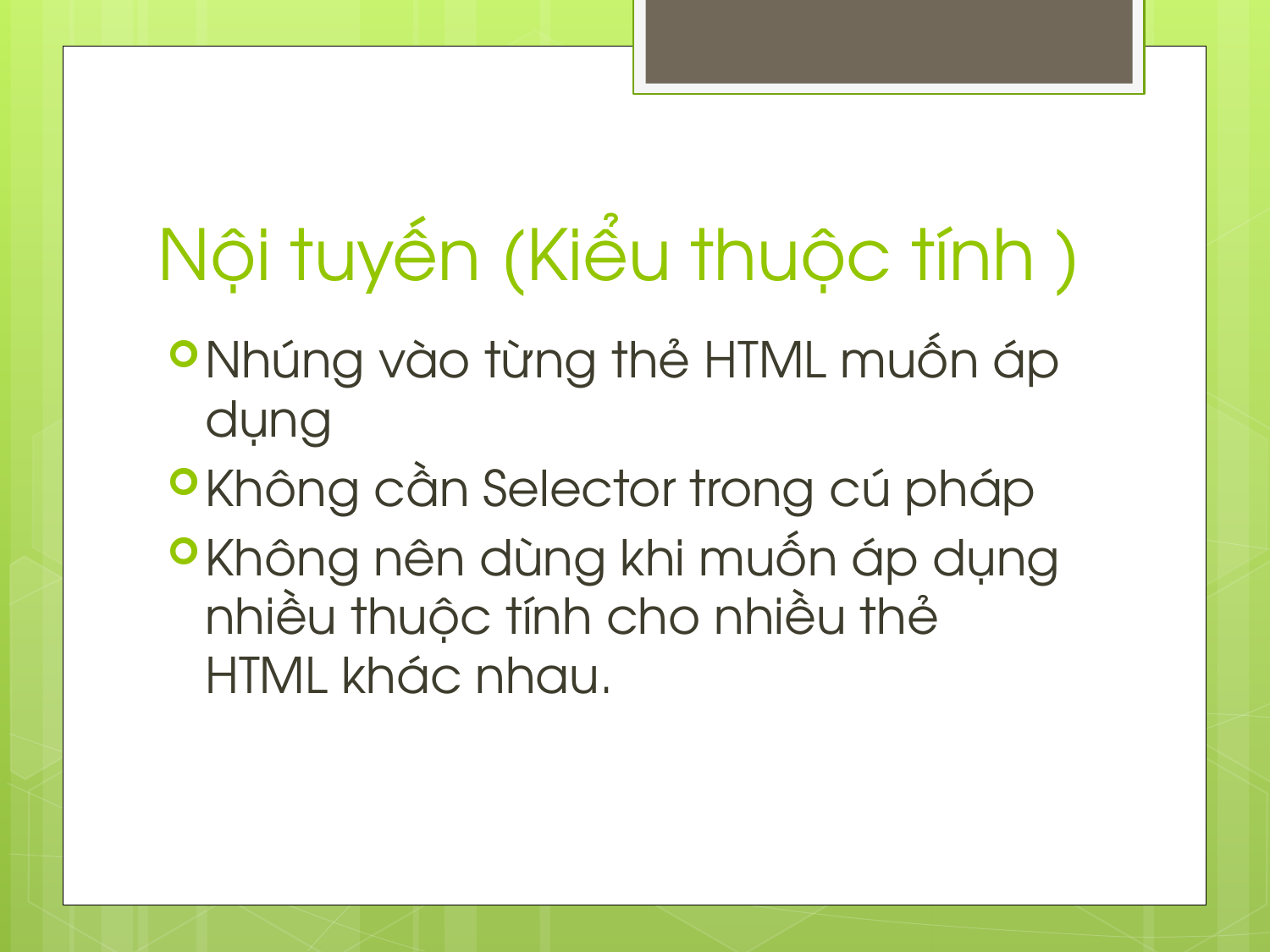

# Nội tuyến (Kiểu thuộc tính )
Nhúng vào từng thẻ HTML muốn áp dụng
Không cần Selector trong cú pháp
Không nên dùng khi muốn áp dụng nhiều thuộc tính cho nhiều thẻ HTML khác nhau.